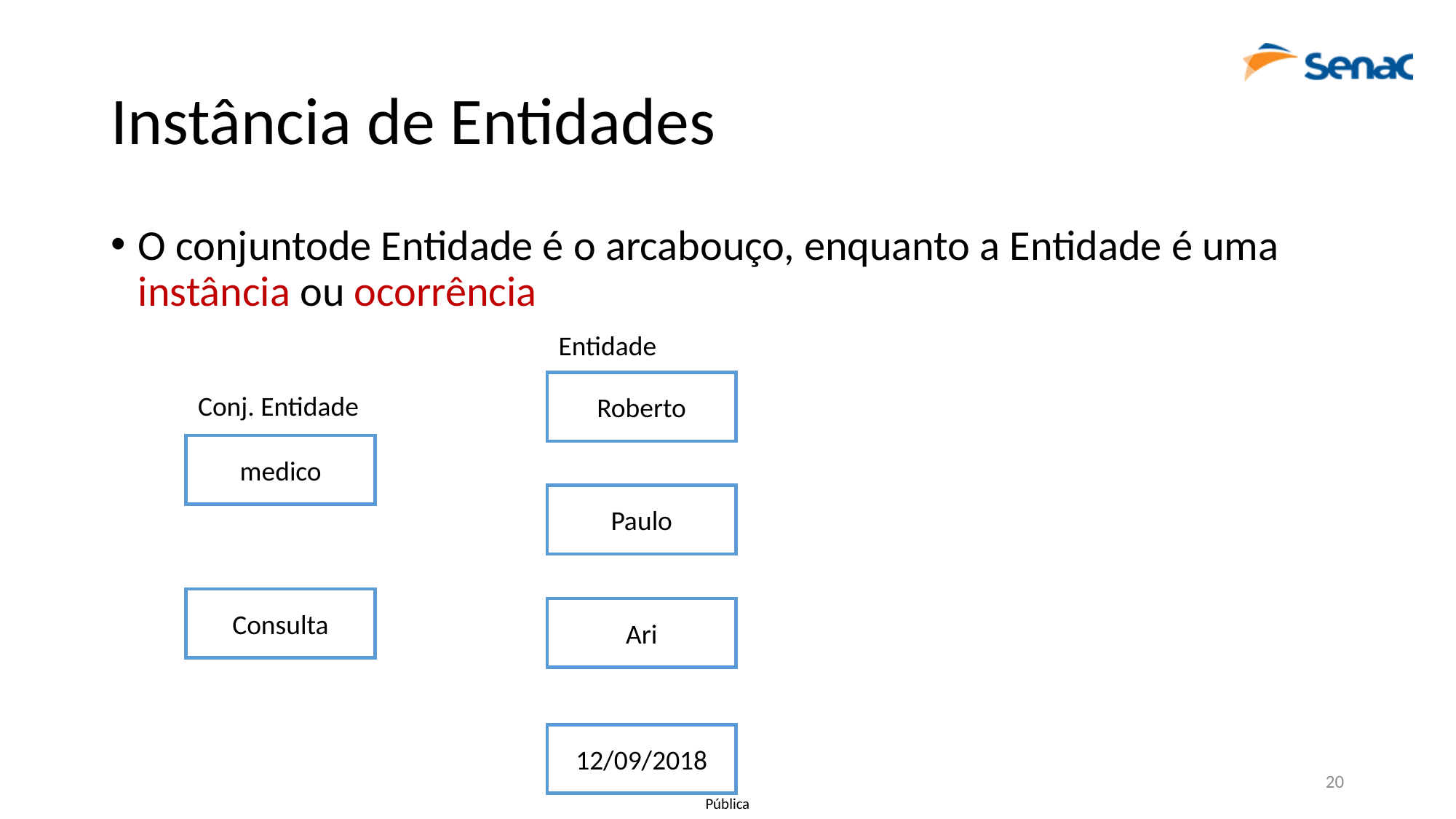

# Instância de Entidades
O conjuntode Entidade é o arcabouço, enquanto a Entidade é uma instância ou ocorrência

Entidade
Roberto
Conj. Entidade
medico
Paulo
Consulta
Ari
12/09/2018
20